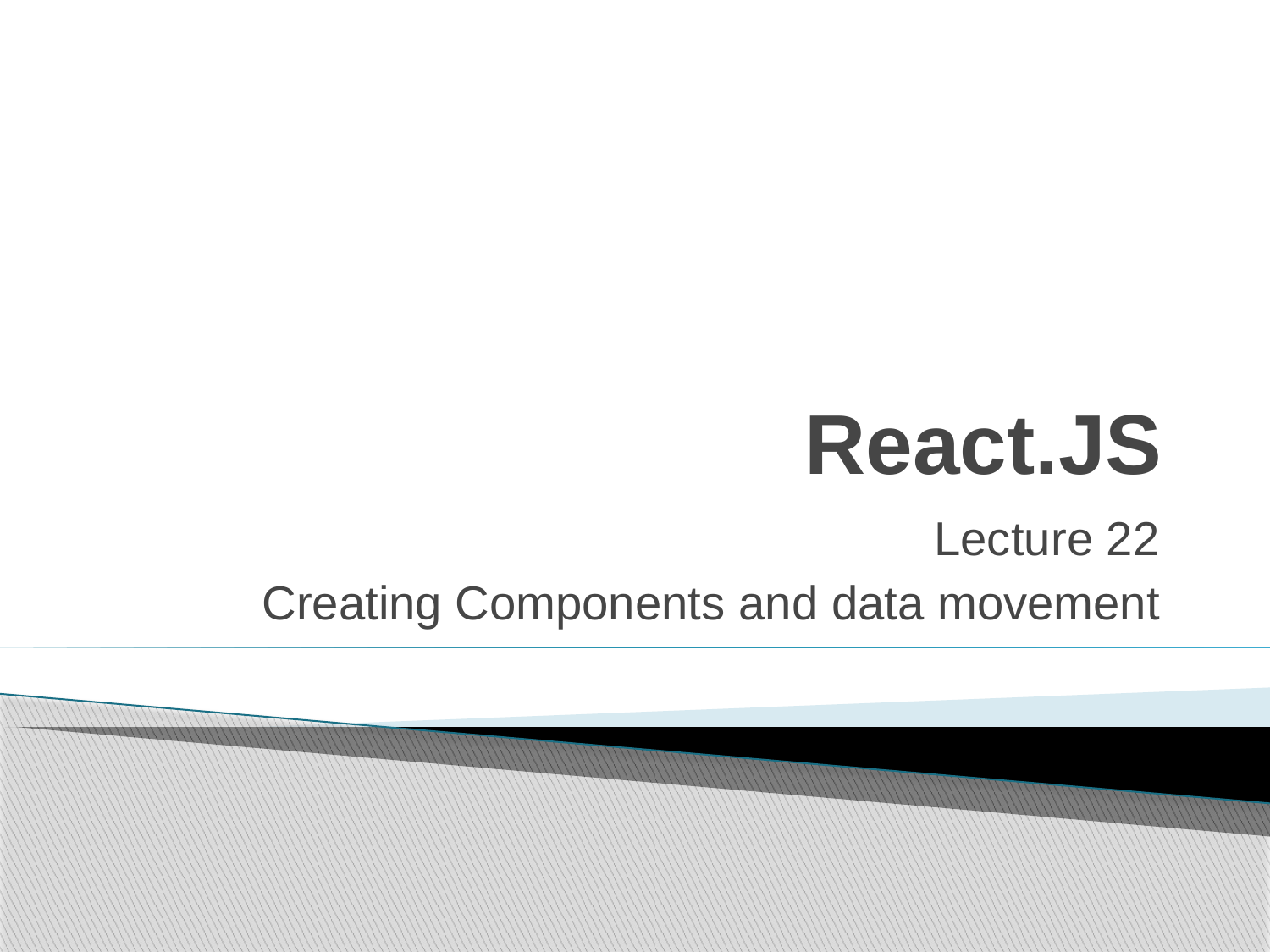

# React.JS
Lecture 22
Creating Components and data movement